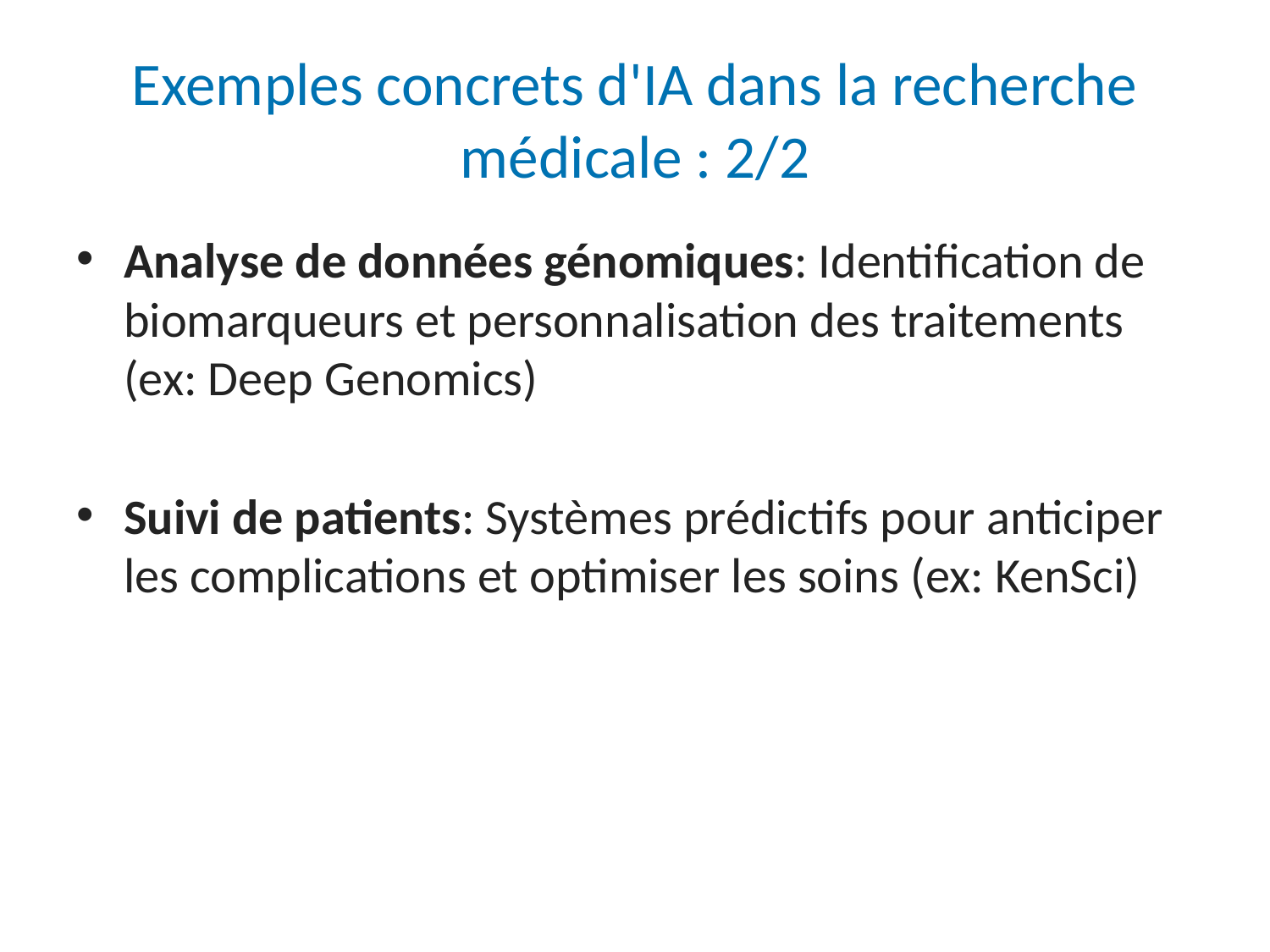

# Exemples concrets d'IA dans la recherche médicale : 2/2
Analyse de données génomiques: Identification de biomarqueurs et personnalisation des traitements (ex: Deep Genomics)

Suivi de patients: Systèmes prédictifs pour anticiper les complications et optimiser les soins (ex: KenSci)